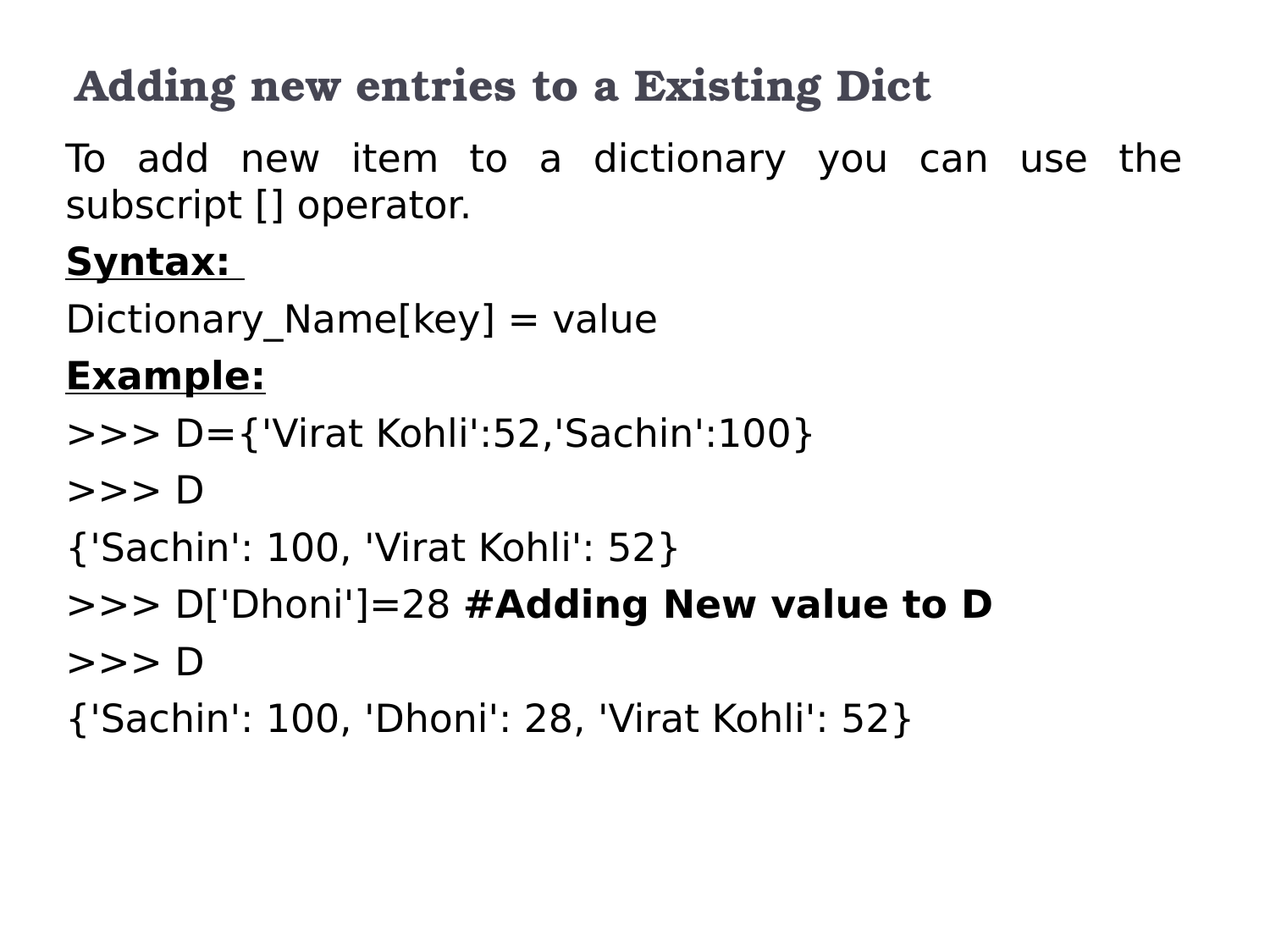

# Adding new entries to a Existing Dict
To add new item to a dictionary you can use the subscript [] operator.
Syntax:
Dictionary_Name[key] = value
Example:
>>> D={'Virat Kohli':52,'Sachin':100}
>>> D
{'Sachin': 100, 'Virat Kohli': 52}
>>> D['Dhoni']=28 #Adding New value to D
>>> D
{'Sachin': 100, 'Dhoni': 28, 'Virat Kohli': 52}